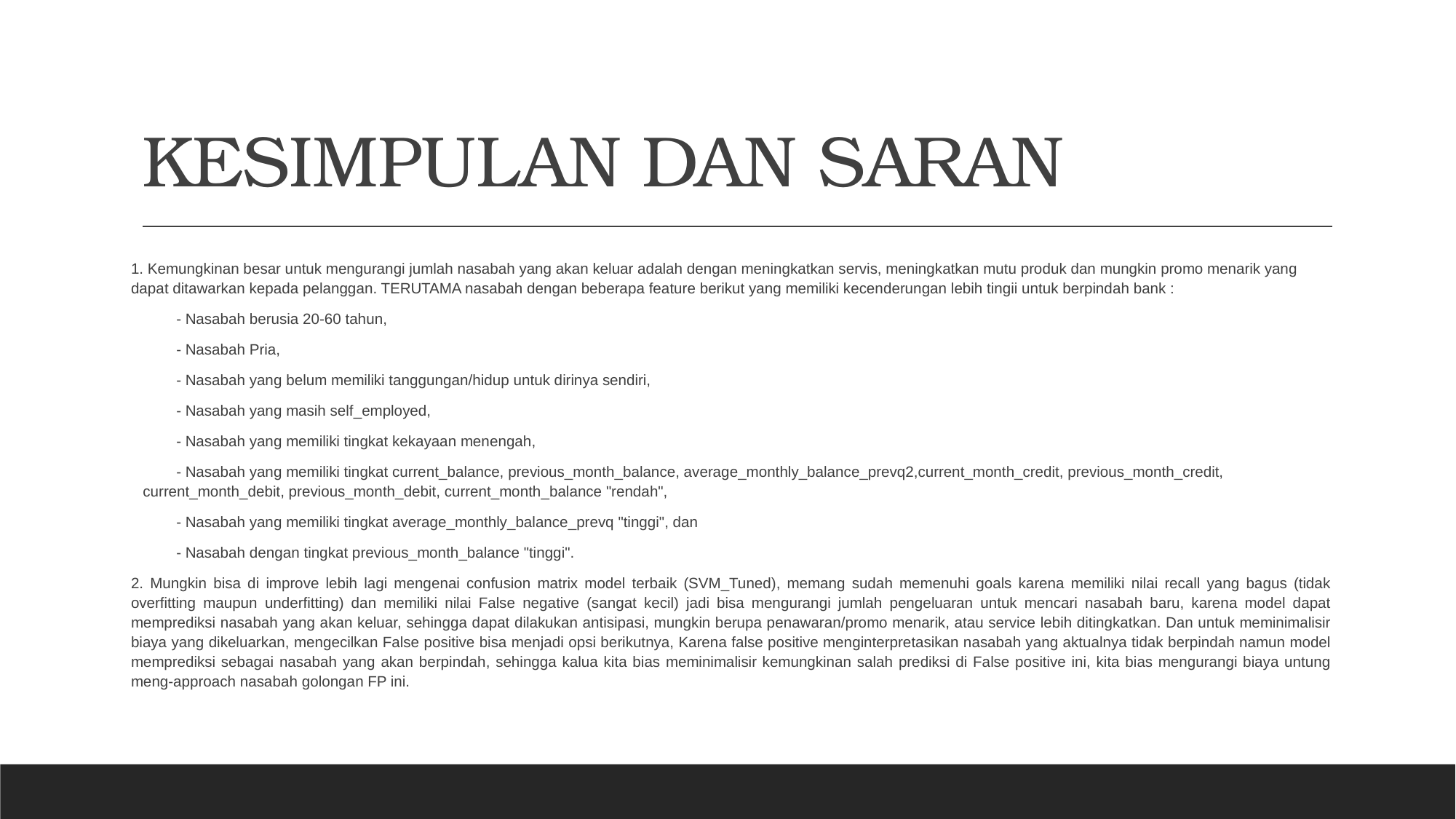

# KESIMPULAN DAN SARAN
1. Kemungkinan besar untuk mengurangi jumlah nasabah yang akan keluar adalah dengan meningkatkan servis, meningkatkan mutu produk dan mungkin promo menarik yang dapat ditawarkan kepada pelanggan. TERUTAMA nasabah dengan beberapa feature berikut yang memiliki kecenderungan lebih tingii untuk berpindah bank :
        - Nasabah berusia 20-60 tahun,
        - Nasabah Pria,
        - Nasabah yang belum memiliki tanggungan/hidup untuk dirinya sendiri,
        - Nasabah yang masih self_employed,
        - Nasabah yang memiliki tingkat kekayaan menengah,
        - Nasabah yang memiliki tingkat current_balance, previous_month_balance, average_monthly_balance_prevq2,current_month_credit, previous_month_credit, current_month_debit, previous_month_debit, current_month_balance "rendah",
        - Nasabah yang memiliki tingkat average_monthly_balance_prevq "tinggi", dan
        - Nasabah dengan tingkat previous_month_balance "tinggi".
2. Mungkin bisa di improve lebih lagi mengenai confusion matrix model terbaik (SVM_Tuned), memang sudah memenuhi goals karena memiliki nilai recall yang bagus (tidak overfitting maupun underfitting) dan memiliki nilai False negative (sangat kecil) jadi bisa mengurangi jumlah pengeluaran untuk mencari nasabah baru, karena model dapat memprediksi nasabah yang akan keluar, sehingga dapat dilakukan antisipasi, mungkin berupa penawaran/promo menarik, atau service lebih ditingkatkan. Dan untuk meminimalisir biaya yang dikeluarkan, mengecilkan False positive bisa menjadi opsi berikutnya, Karena false positive menginterpretasikan nasabah yang aktualnya tidak berpindah namun model memprediksi sebagai nasabah yang akan berpindah, sehingga kalua kita bias meminimalisir kemungkinan salah prediksi di False positive ini, kita bias mengurangi biaya untung meng-approach nasabah golongan FP ini.